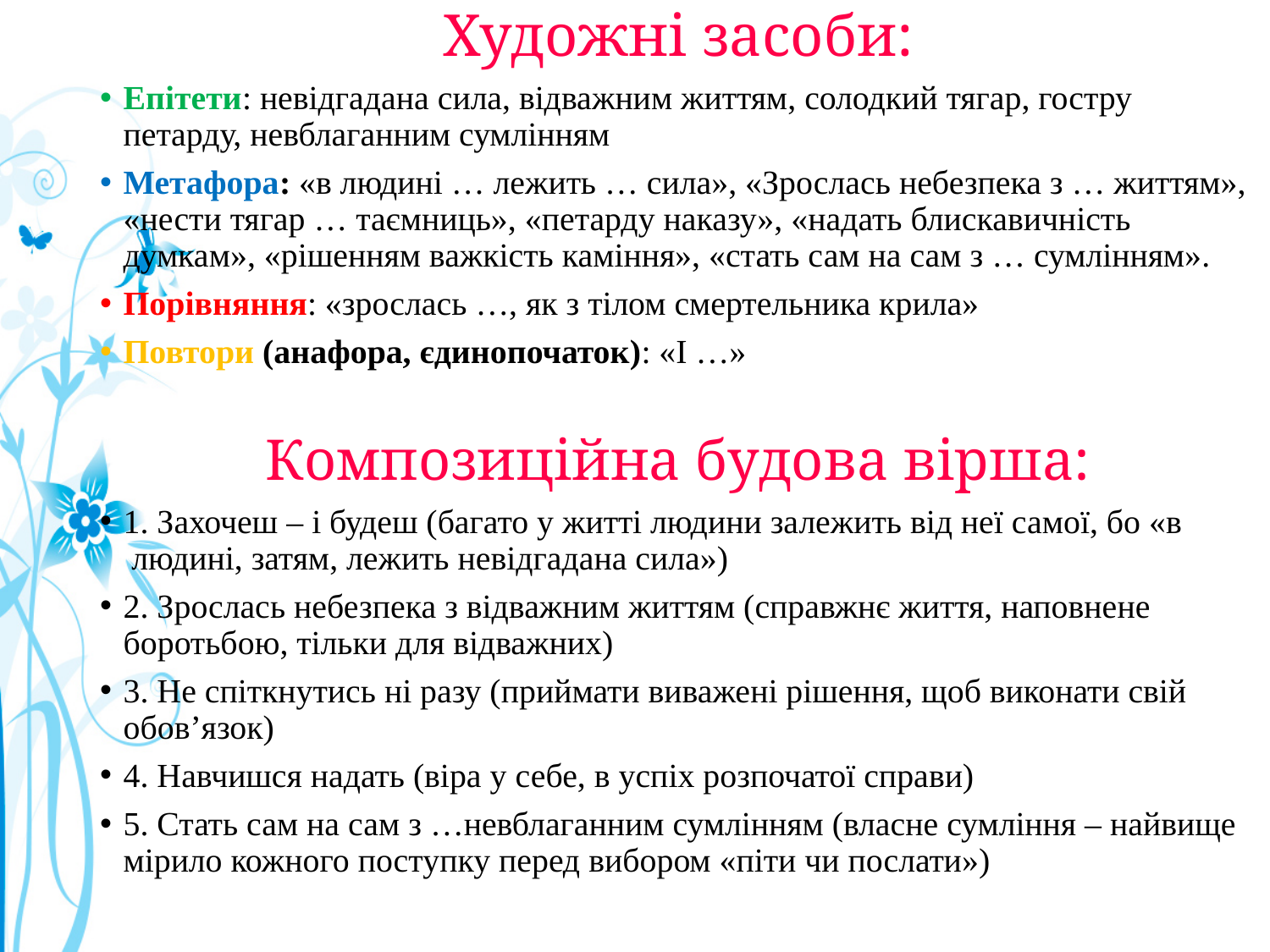

Художні засоби:
Епітети: невідгадана сила, відважним життям, солодкий тягар, гостру петарду, невблаганним сумлінням
Метафора: «в людині … лежить … сила», «Зрослась небезпека з … життям», «нести тягар … таємниць», «петарду наказу», «надать блискавичність думкам», «рішенням важкість каміння», «стать сам на сам з … сумлінням».
Порівняння: «зрослась …, як з тілом смертельника крила»
Повтори (анафора, єдинопочаток): «І …»

Композиційна будова вірша:
1. Захочеш – і будеш (багато у житті людини залежить від неї самої, бо «в  людині, затям, лежить невідгадана сила»)
2. Зрослась небезпека з відважним життям (справжнє життя, наповнене боротьбою, тільки для відважних)
3. Не спіткнутись ні разу (приймати виважені рішення, щоб виконати свій обов’язок)
4. Навчишся надать (віра у себе, в успіх розпочатої справи)
5. Стать сам на сам з …невблаганним сумлінням (власне сумління – найвище мірило кожного поступку перед вибором «піти чи послати»)